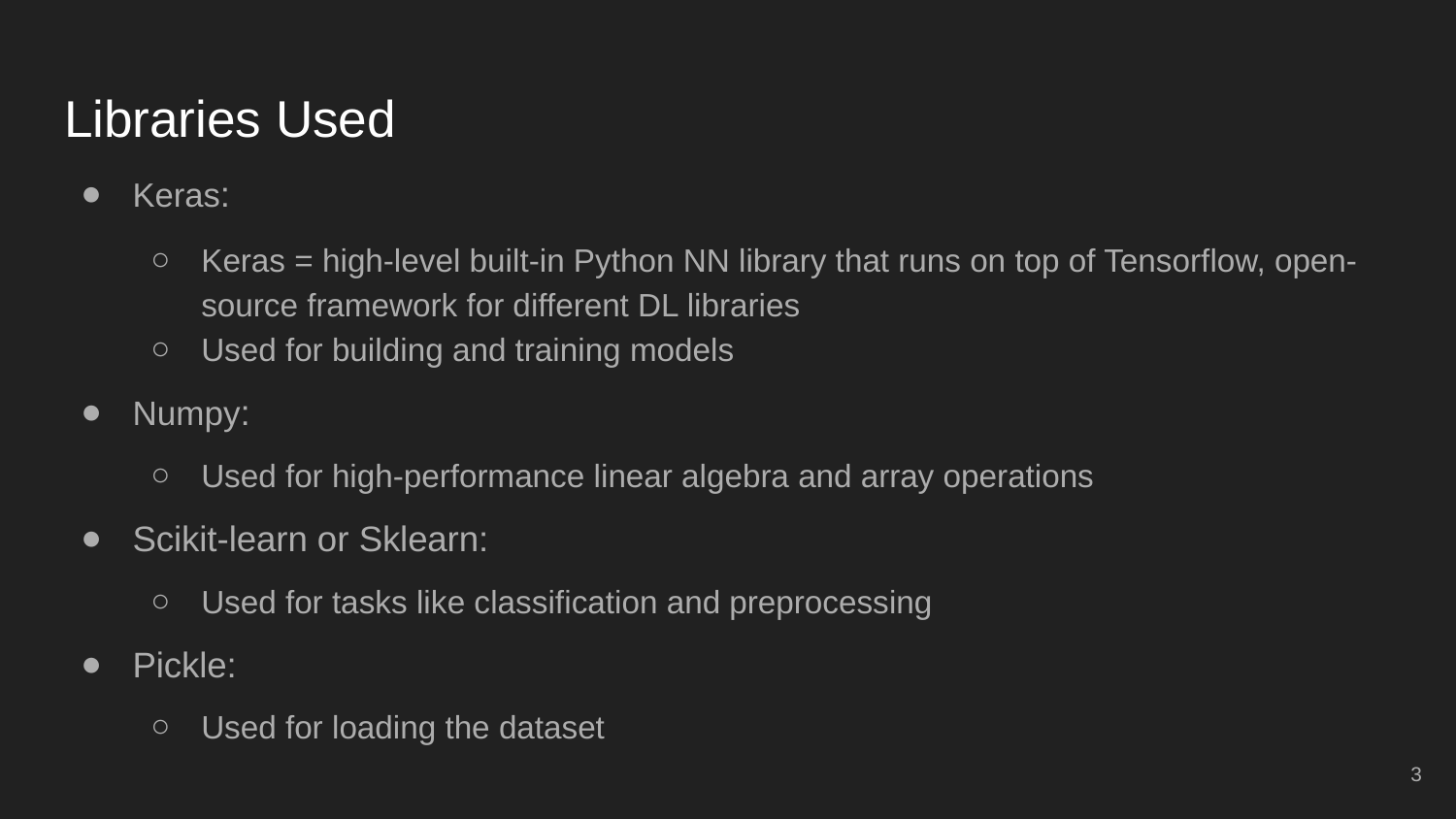

# Libraries Used
Keras:
Keras = high-level built-in Python NN library that runs on top of Tensorflow, open-source framework for different DL libraries
Used for building and training models
Numpy:
Used for high-performance linear algebra and array operations
Scikit-learn or Sklearn:
Used for tasks like classification and preprocessing
Pickle:
Used for loading the dataset
3